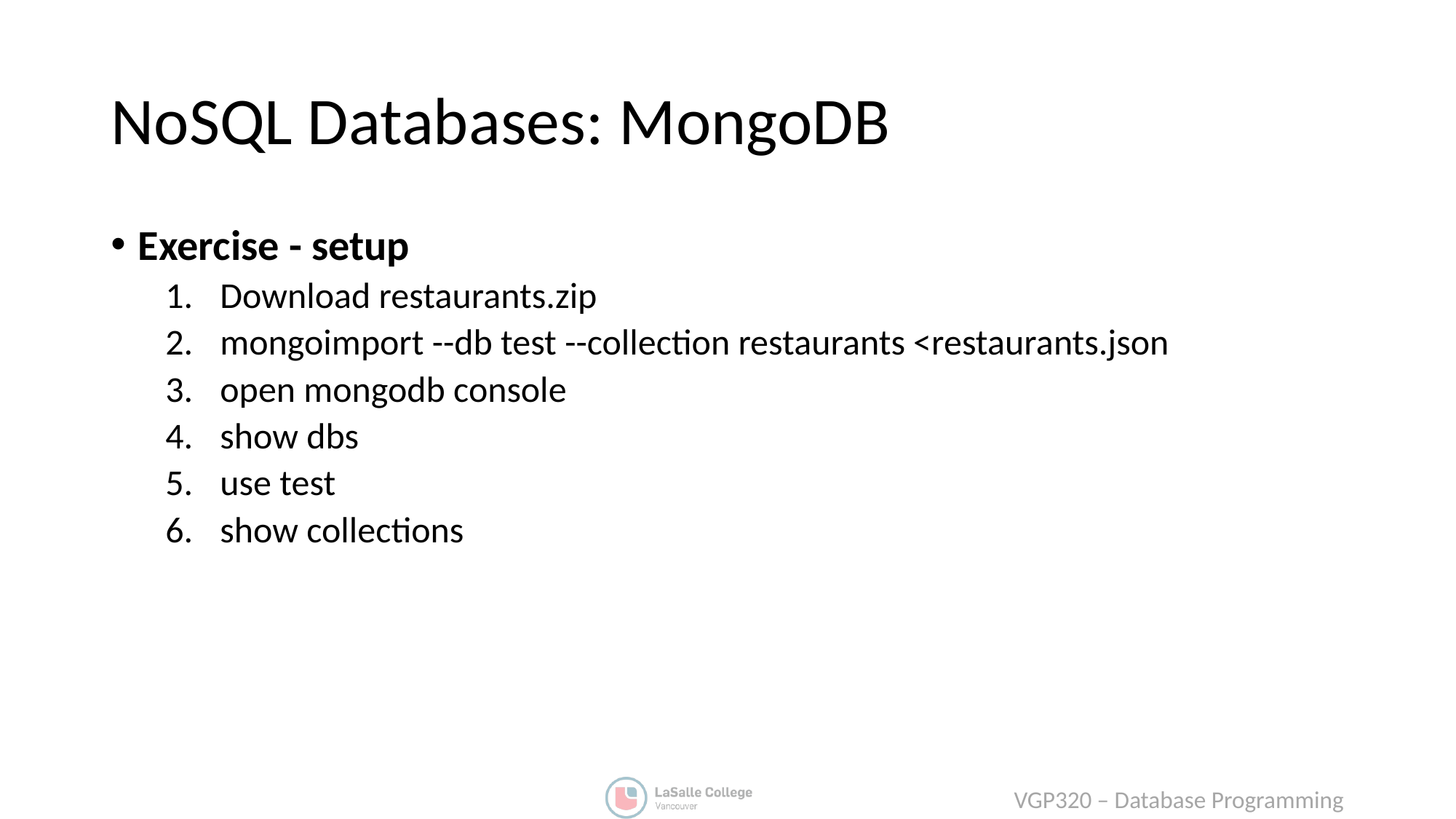

# NoSQL Databases: MongoDB
Exercise - setup
Download restaurants.zip
mongoimport --db test --collection restaurants <restaurants.json
open mongodb console
show dbs
use test
show collections